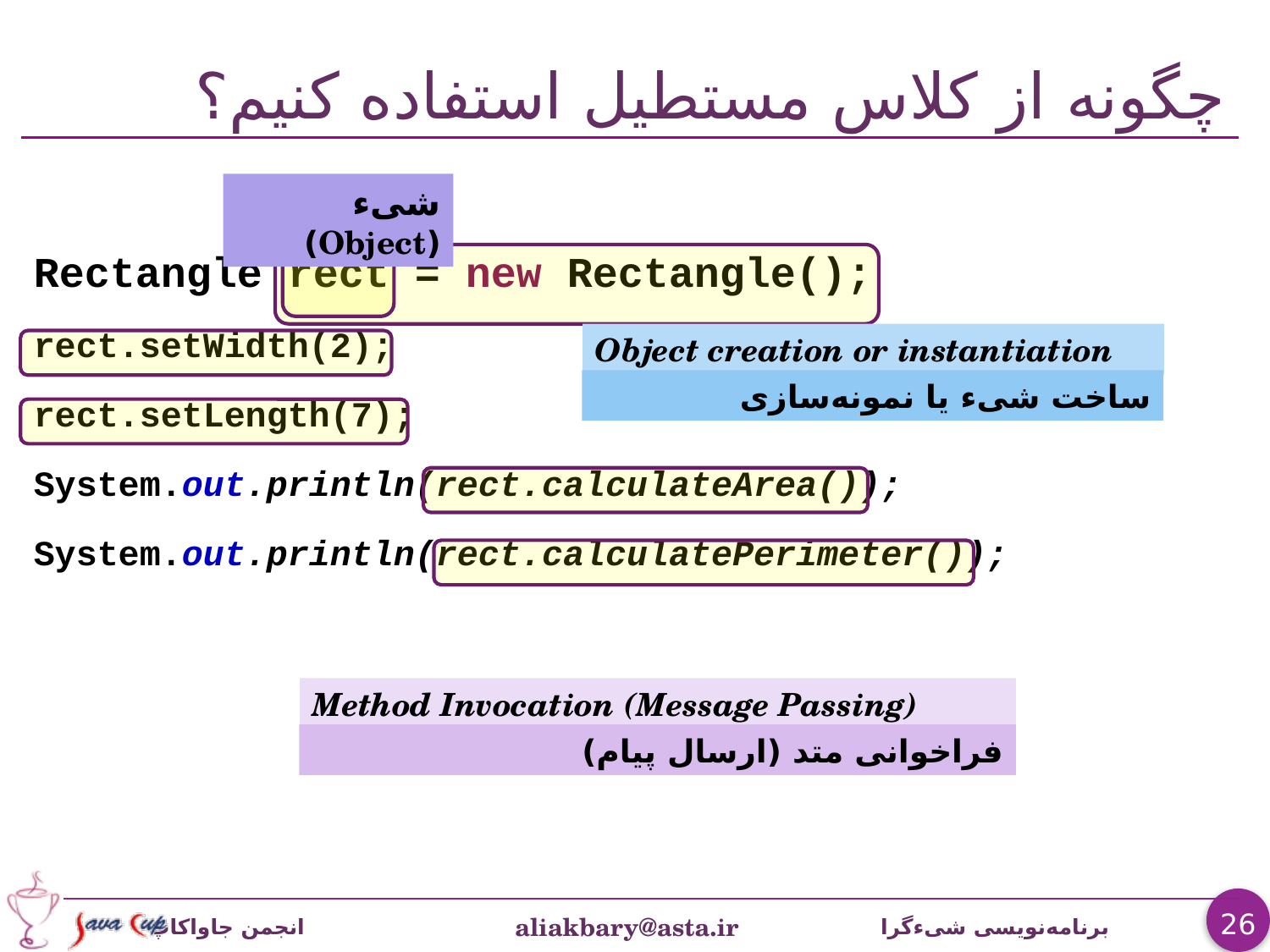

# چگونه از کلاس مستطیل استفاده کنیم؟

Rectangle rect = new Rectangle();
rect.setWidth(2);
rect.setLength(7);
System.out.println(rect.calculateArea());
System.out.println(rect.calculatePerimeter());
شیء (Object)

Object creation or instantiation

ساخت شیء یا نمونه‌سازی

Method Invocation (Message Passing)
فراخوانی متد (ارسال پیام)